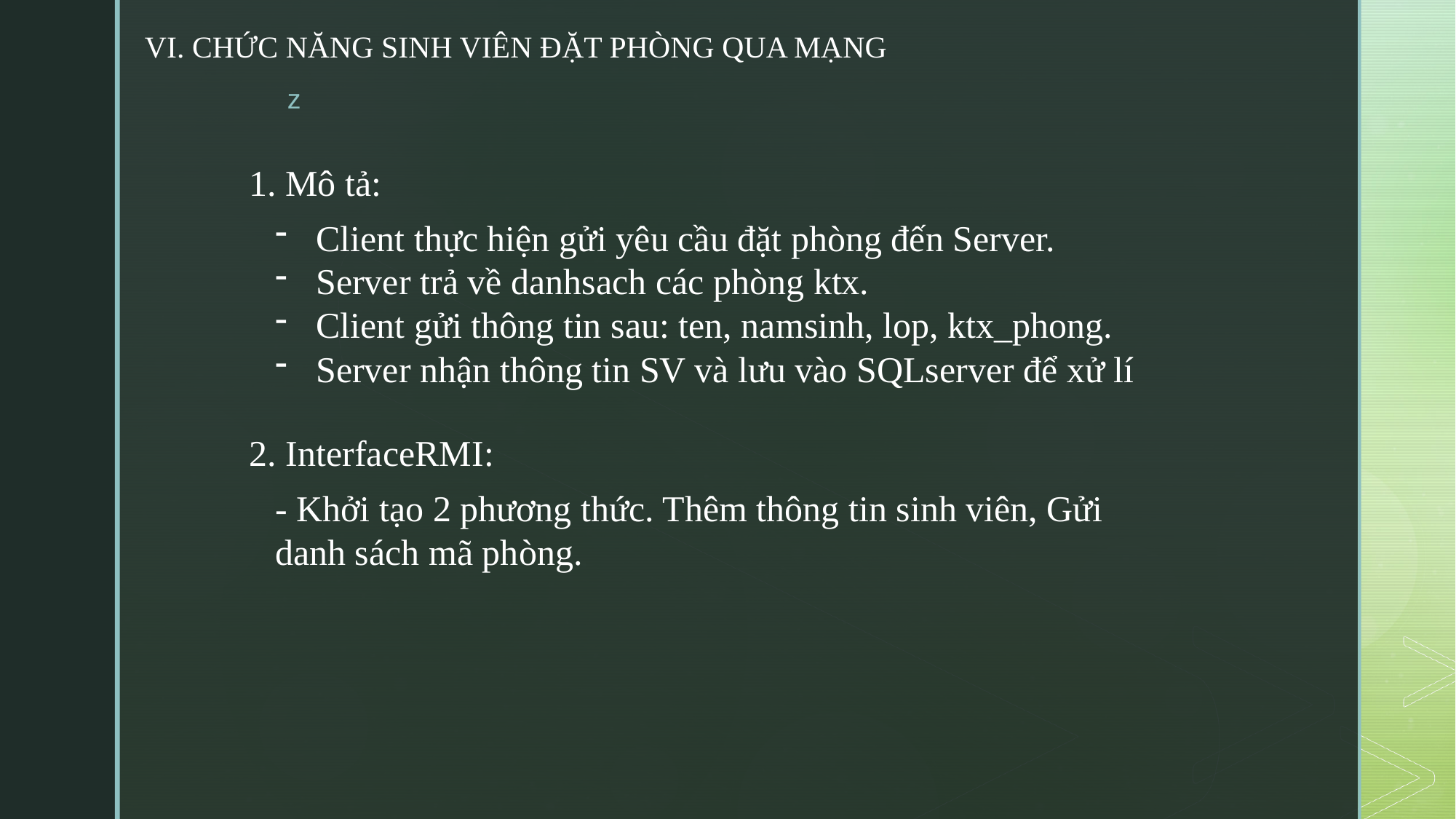

# VI. CHỨC NĂNG SINH VIÊN ĐẶT PHÒNG QUA MẠNG
1. Mô tả:
Client thực hiện gửi yêu cầu đặt phòng đến Server.
Server trả về danhsach các phòng ktx.
Client gửi thông tin sau: ten, namsinh, lop, ktx_phong.
Server nhận thông tin SV và lưu vào SQLserver để xử lí
2. InterfaceRMI:
- Khởi tạo 2 phương thức. Thêm thông tin sinh viên, Gửi danh sách mã phòng.